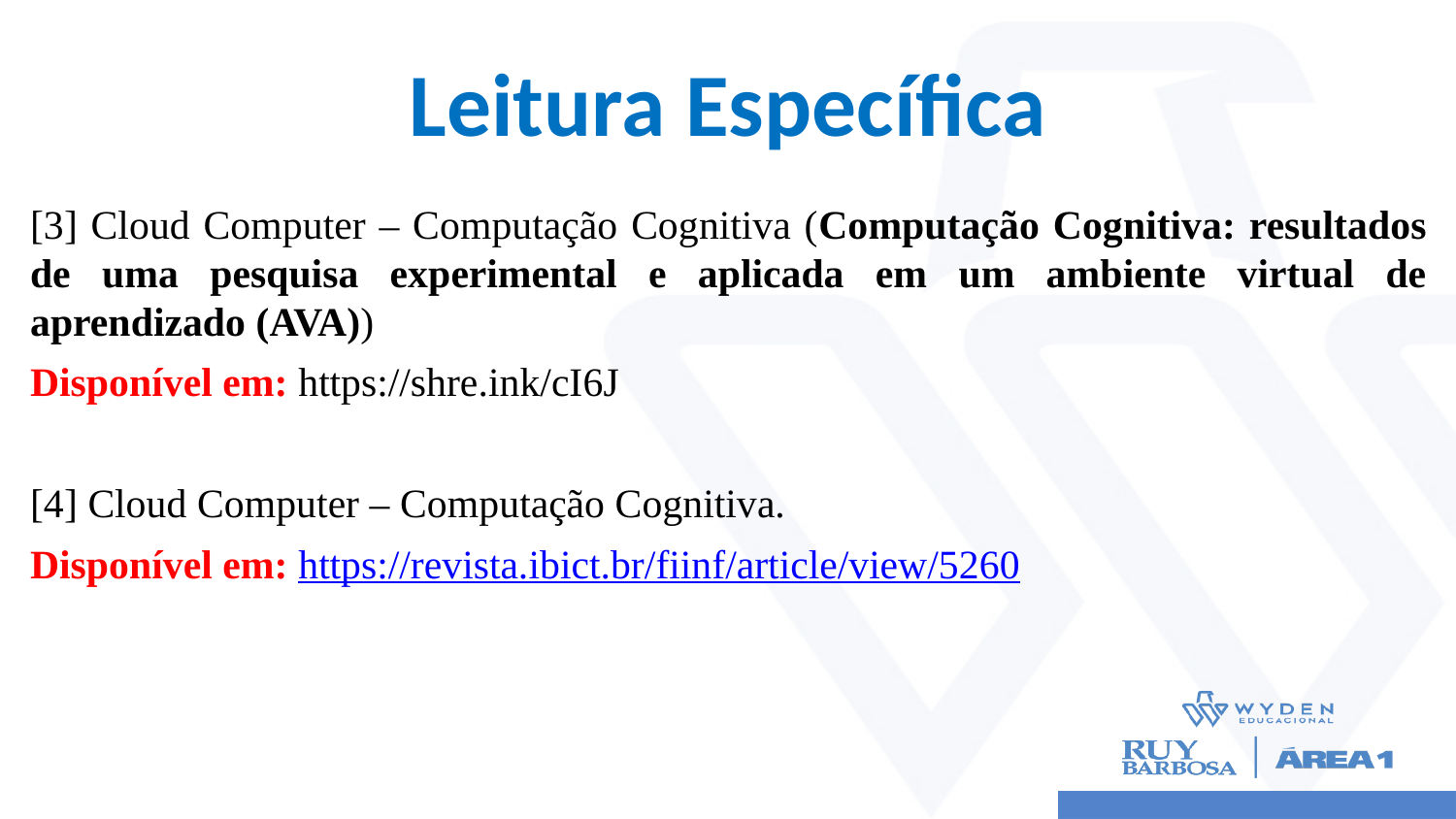

# Leitura Específica
[3] Cloud Computer – Computação Cognitiva (Computação Cognitiva: resultados de uma pesquisa experimental e aplicada em um ambiente virtual de aprendizado (AVA))
Disponível em: https://shre.ink/cI6J

[4] Cloud Computer – Computação Cognitiva.
Disponível em: https://revista.ibict.br/fiinf/article/view/5260